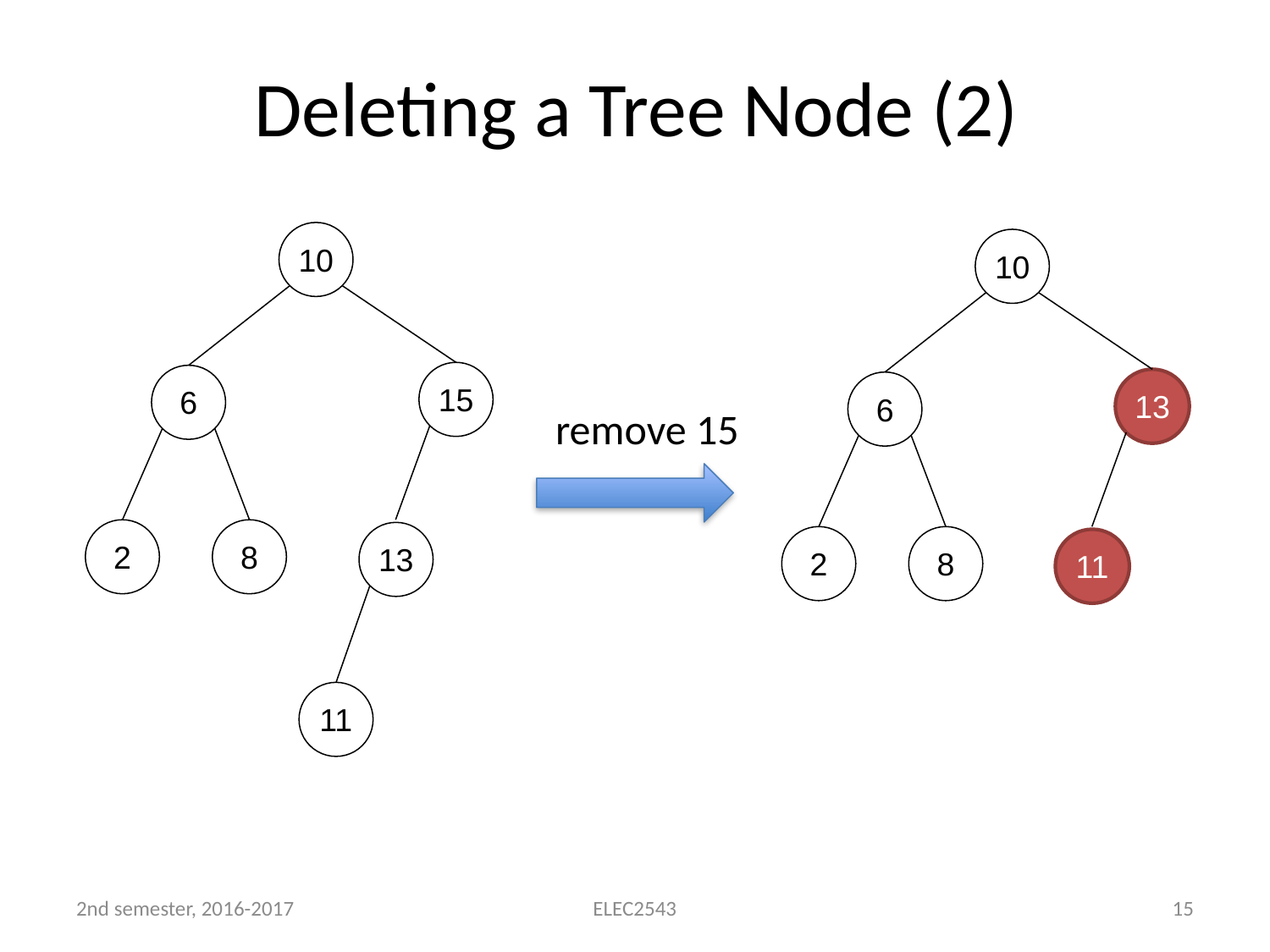

# Deleting a Tree Node (2)

10

15
6

2
8
13

11

10

13
6

2
8
11
remove 15

2nd semester, 2016-2017
ELEC2543
15